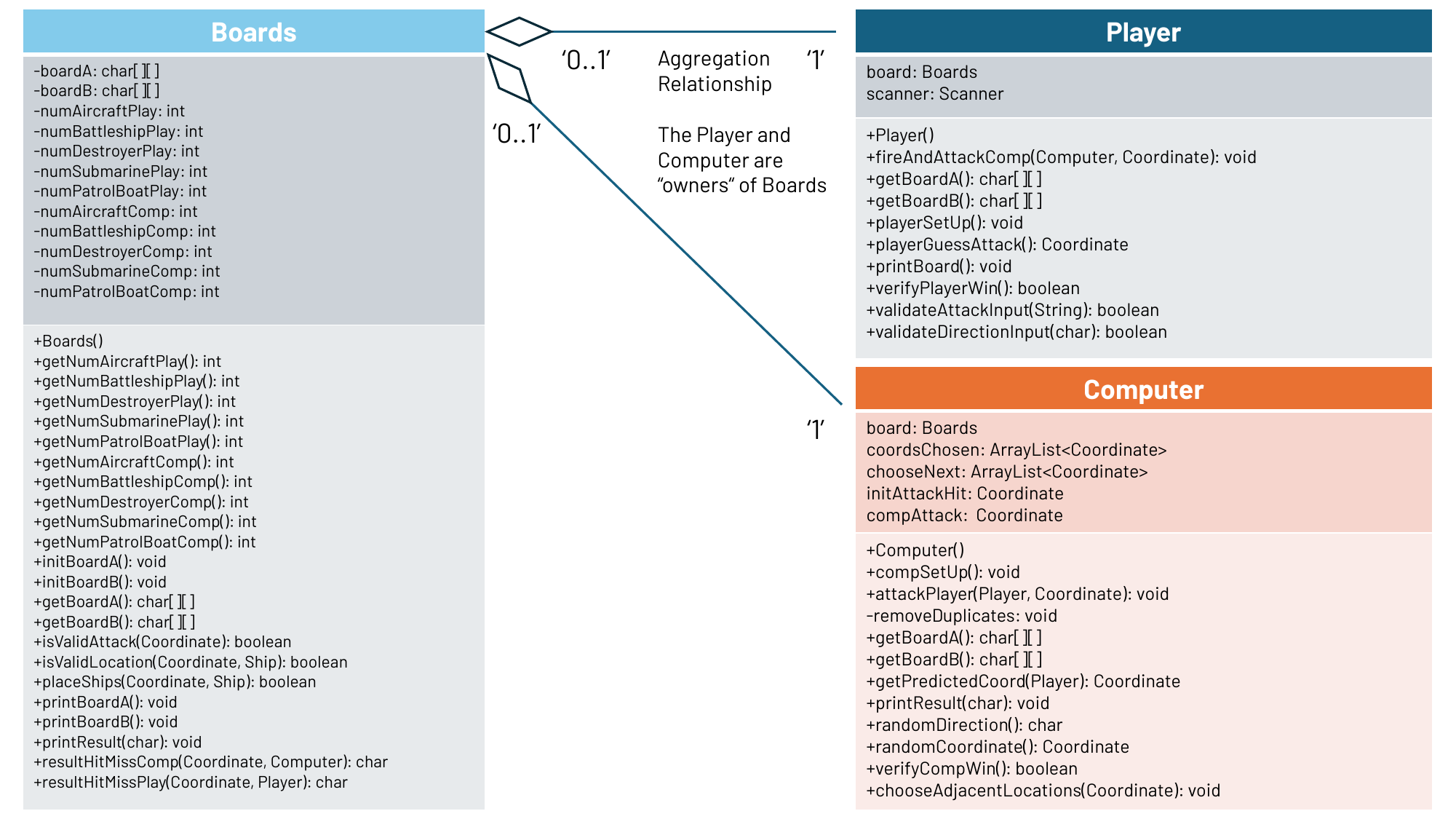

| Boards |
| --- |
| -boardA: char[][] -boardB: char[][] -numAircraftPlay: int -numBattleshipPlay: int -numDestroyerPlay: int -numSubmarinePlay: int -numPatrolBoatPlay: int -numAircraftComp: int -numBattleshipComp: int -numDestroyerComp: int -numSubmarineComp: int -numPatrolBoatComp: int |
| +Boards() +getNumAircraftPlay(): int +getNumBattleshipPlay(): int +getNumDestroyerPlay(): int +getNumSubmarinePlay(): int +getNumPatrolBoatPlay(): int +getNumAircraftComp(): int +getNumBattleshipComp(): int +getNumDestroyerComp(): int +getNumSubmarineComp(): int +getNumPatrolBoatComp(): int +initBoardA(): void +initBoardB(): void +getBoardA(): char[][] +getBoardB(): char[][] +isValidAttack(Coordinate): boolean +isValidLocation(Coordinate, Ship): boolean +placeShips(Coordinate, Ship): boolean +printBoardA(): void +printBoardB(): void +printResult(char): void +resultHitMissComp(Coordinate, Computer): char +resultHitMissPlay(Coordinate, Player): char |
| Player |
| --- |
| board: Boards scanner: Scanner |
| +Player() +fireAndAttackComp(Computer, Coordinate): void +getBoardA(): char[][] +getBoardB(): char[][] +playerSetUp(): void +playerGuessAttack(): Coordinate +printBoard(): void +verifyPlayerWin(): boolean +validateAttackInput(String): boolean +validateDirectionInput(char): boolean |
‘0..1’
‘1’
Aggregation  Relationship
The Player and Computer are “owners“ of Boards

‘0..1’
| Computer |
| --- |
| board: Boards coordsChosen: ArrayList<Coordinate> chooseNext: ArrayList<Coordinate> initAttackHit: Coordinate compAttack: Coordinate |
| +Computer() +compSetUp(): void +attackPlayer(Player, Coordinate): void -removeDuplicates: void +getBoardA(): char[][] +getBoardB(): char[][] +getPredictedCoord(Player): Coordinate +printResult(char): void +randomDirection(): char +randomCoordinate(): Coordinate +verifyCompWin(): boolean +chooseAdjacentLocations(Coordinate): void |
‘1’